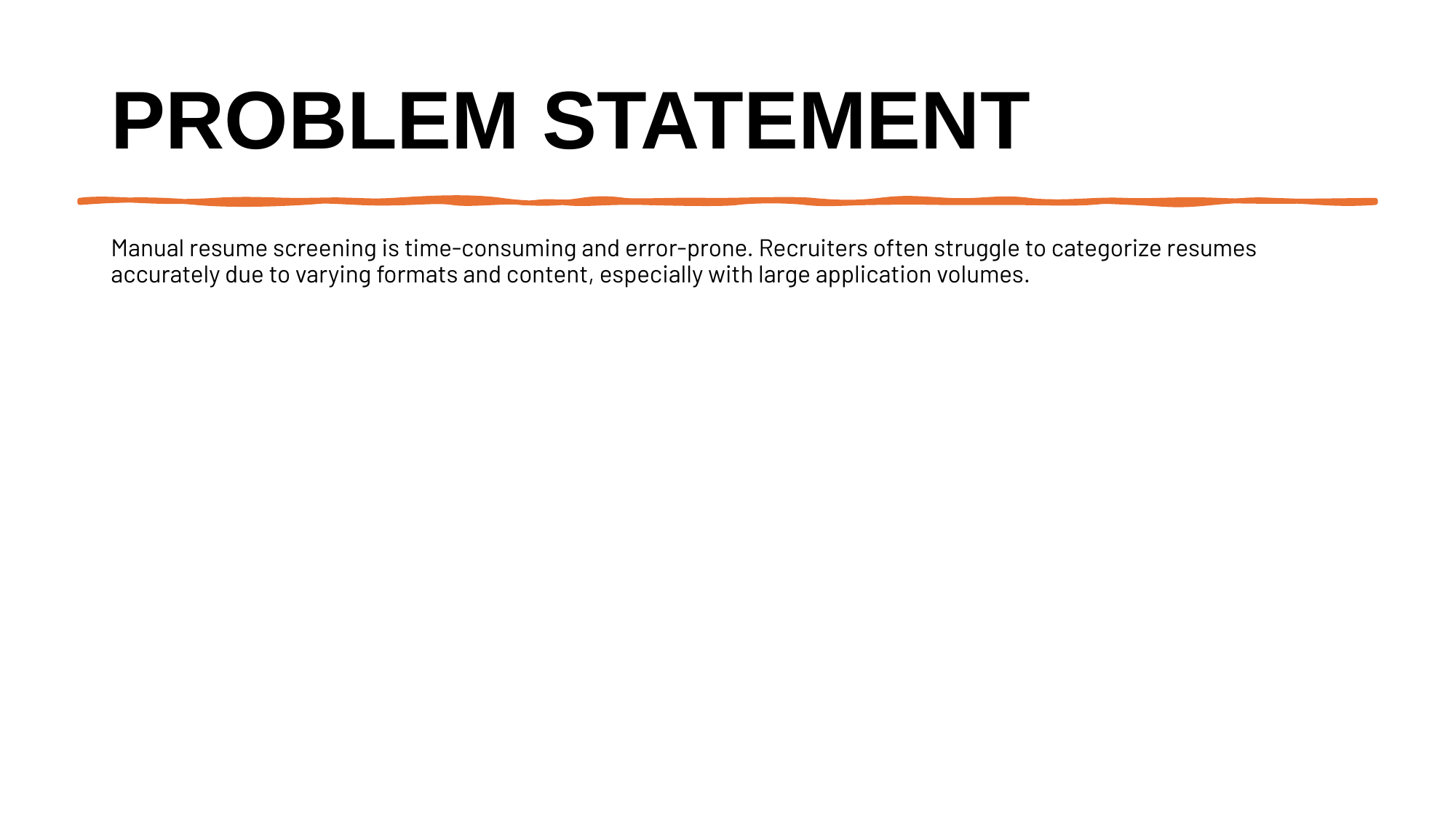

# Problem Statement

Manual resume screening is time-consuming and error-prone. Recruiters often struggle to categorize resumes accurately due to varying formats and content, especially with large application volumes.